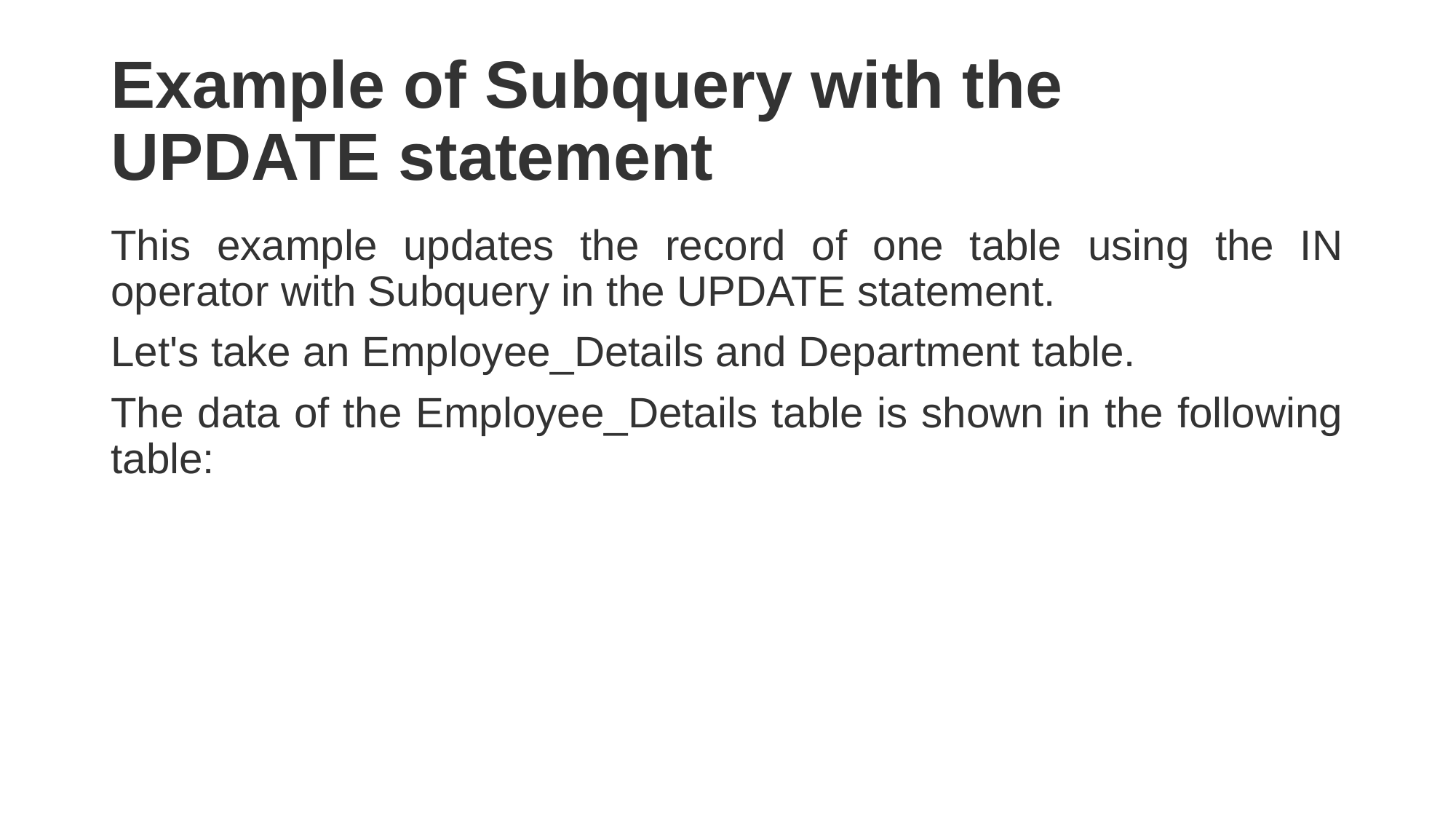

# Example of Subquery with the UPDATE statement
This example updates the record of one table using the IN operator with Subquery in the UPDATE statement.
Let's take an Employee_Details and Department table.
The data of the Employee_Details table is shown in the following table: